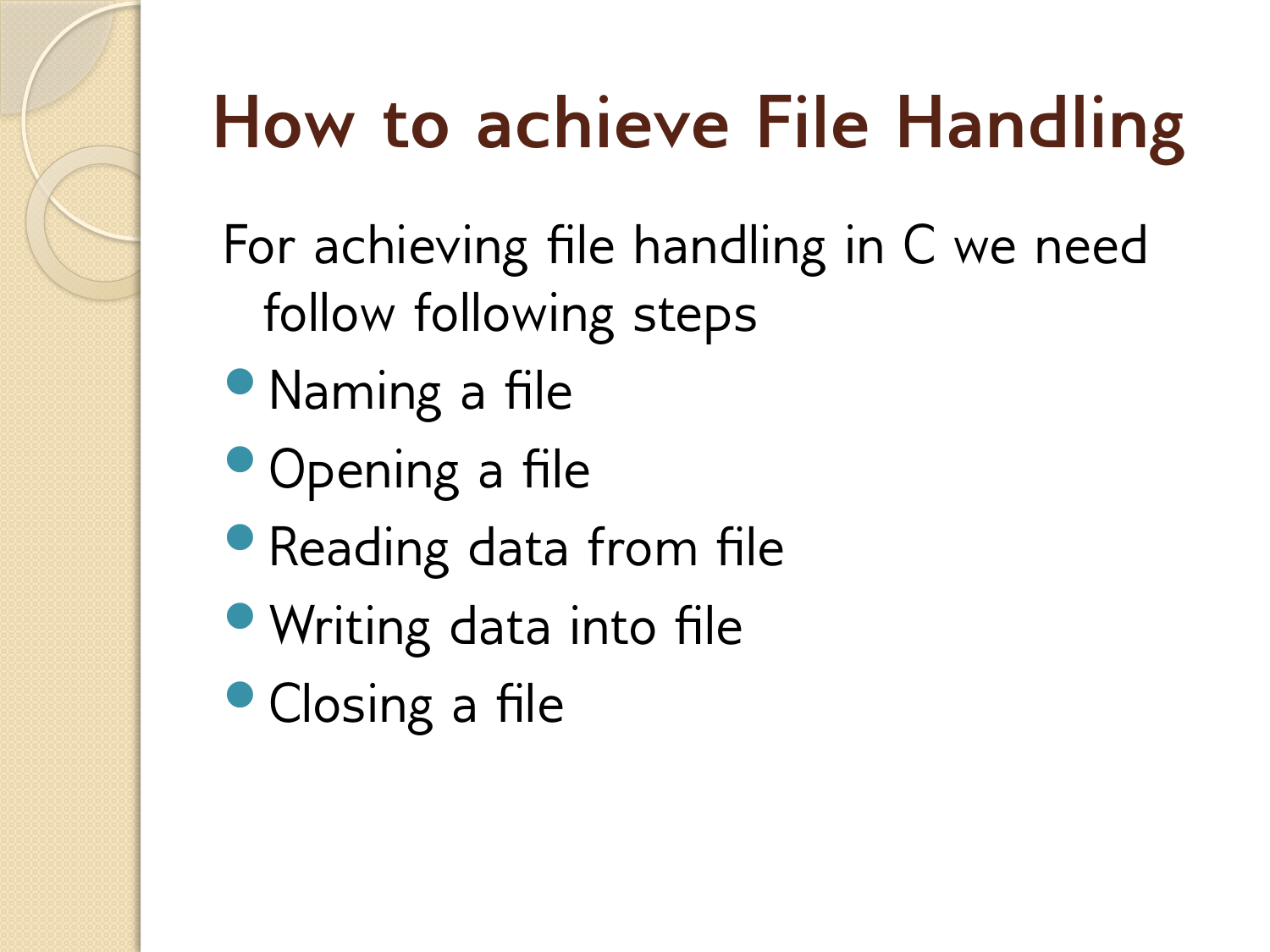

# How to achieve File Handling
For achieving file handling in C we need follow following steps
Naming a file
Opening a file
Reading data from file
Writing data into file
Closing a file